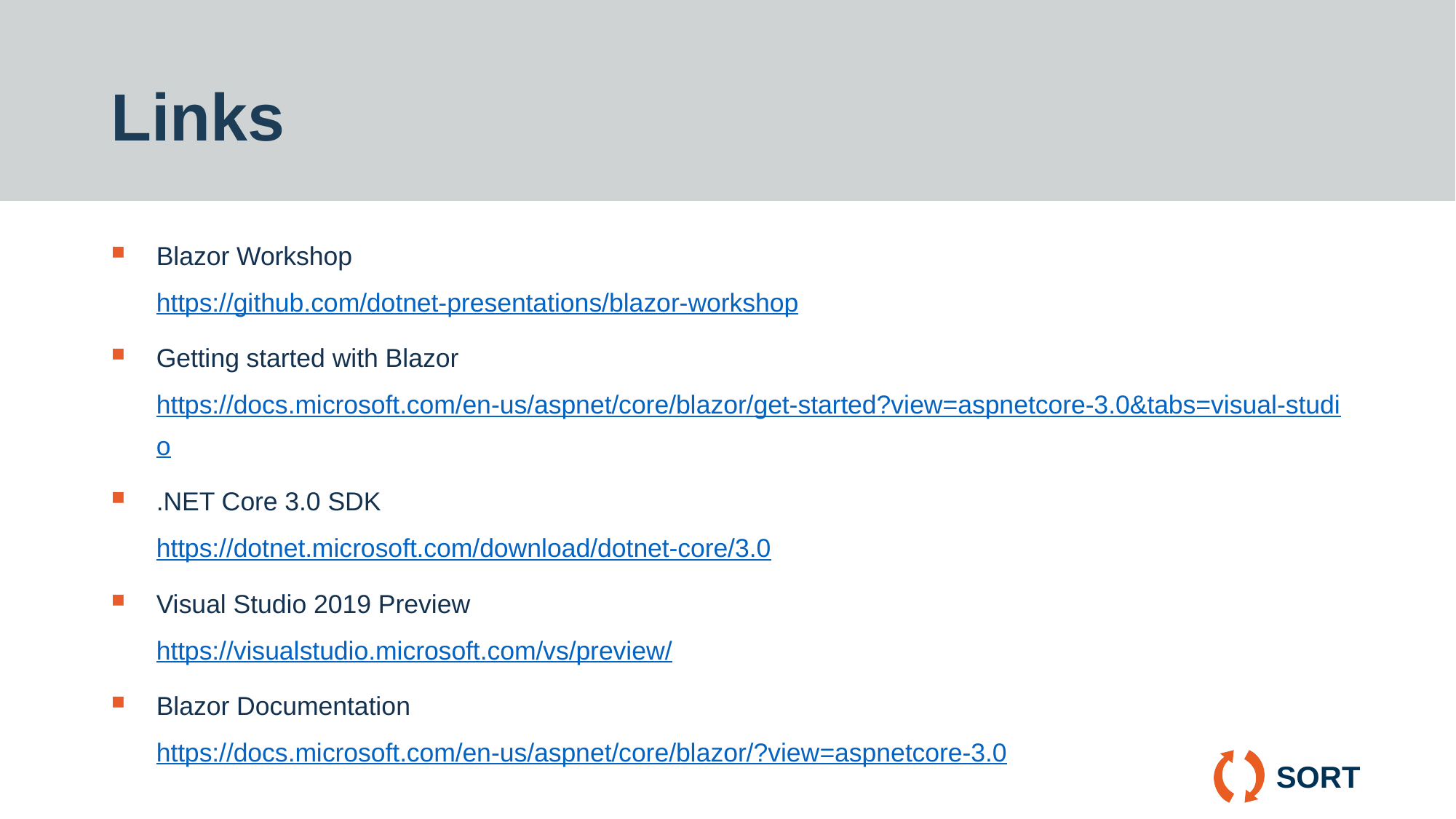

# Links
Blazor Workshop
https://github.com/dotnet-presentations/blazor-workshop
Getting started with Blazor
https://docs.microsoft.com/en-us/aspnet/core/blazor/get-started?view=aspnetcore-3.0&tabs=visual-studio
.NET Core 3.0 SDK
https://dotnet.microsoft.com/download/dotnet-core/3.0
Visual Studio 2019 Preview
https://visualstudio.microsoft.com/vs/preview/
Blazor Documentation
https://docs.microsoft.com/en-us/aspnet/core/blazor/?view=aspnetcore-3.0